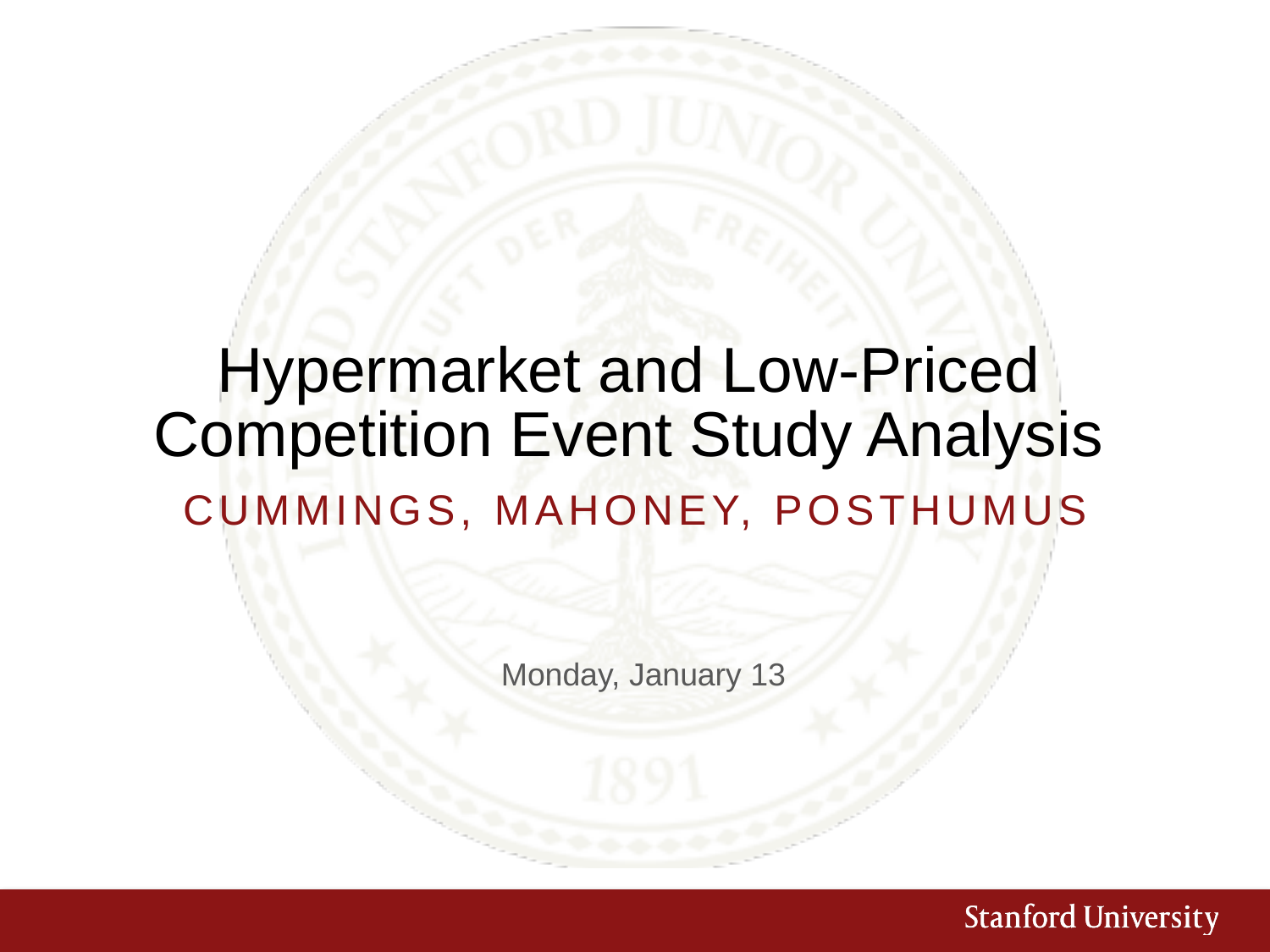

# Hypermarket and Low-Priced Competition Event Study Analysis
Cummings, Mahoney, Posthumus
Monday, January 13